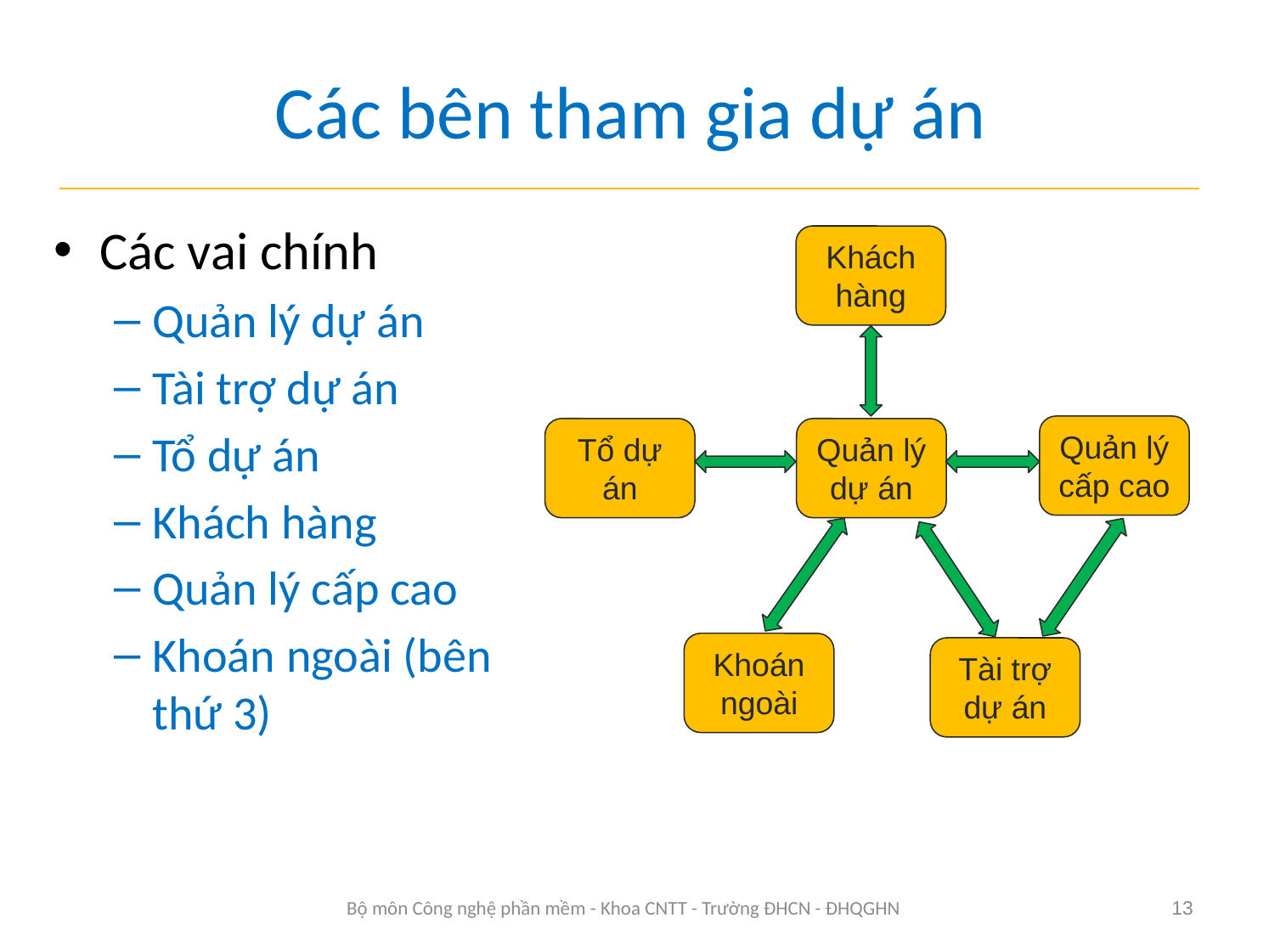

# Các bên tham gia dự án
Các vai chính
Quản lý dự án
Tài trợ dự án
Tổ dự án
Khách hàng
Quản lý cấp cao
Khoán ngoài (bên thứ 3)
Khách hàng

Quản lý cấp cao
Tổ dự án
Quản lý dự án

Khoán ngoài
Tài trợ dự án
Bộ môn Công nghệ phần mềm - Khoa CNTT - Trường ĐHCN - ĐHQGHN
13